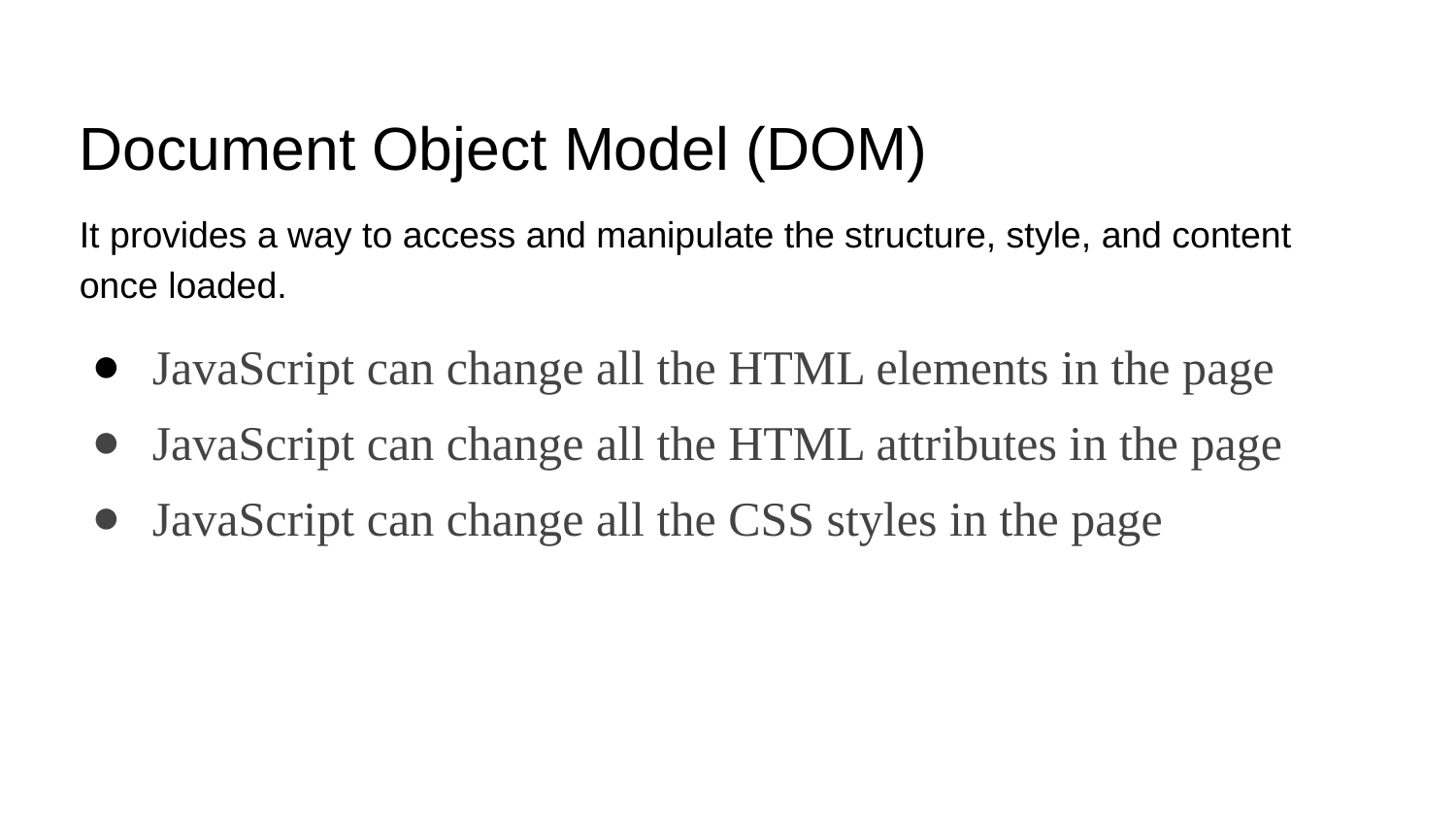

Document Object Model (DOM)
It provides a way to access and manipulate the structure, style, and content once loaded.
JavaScript can change all the HTML elements in the page
JavaScript can change all the HTML attributes in the page
JavaScript can change all the CSS styles in the page